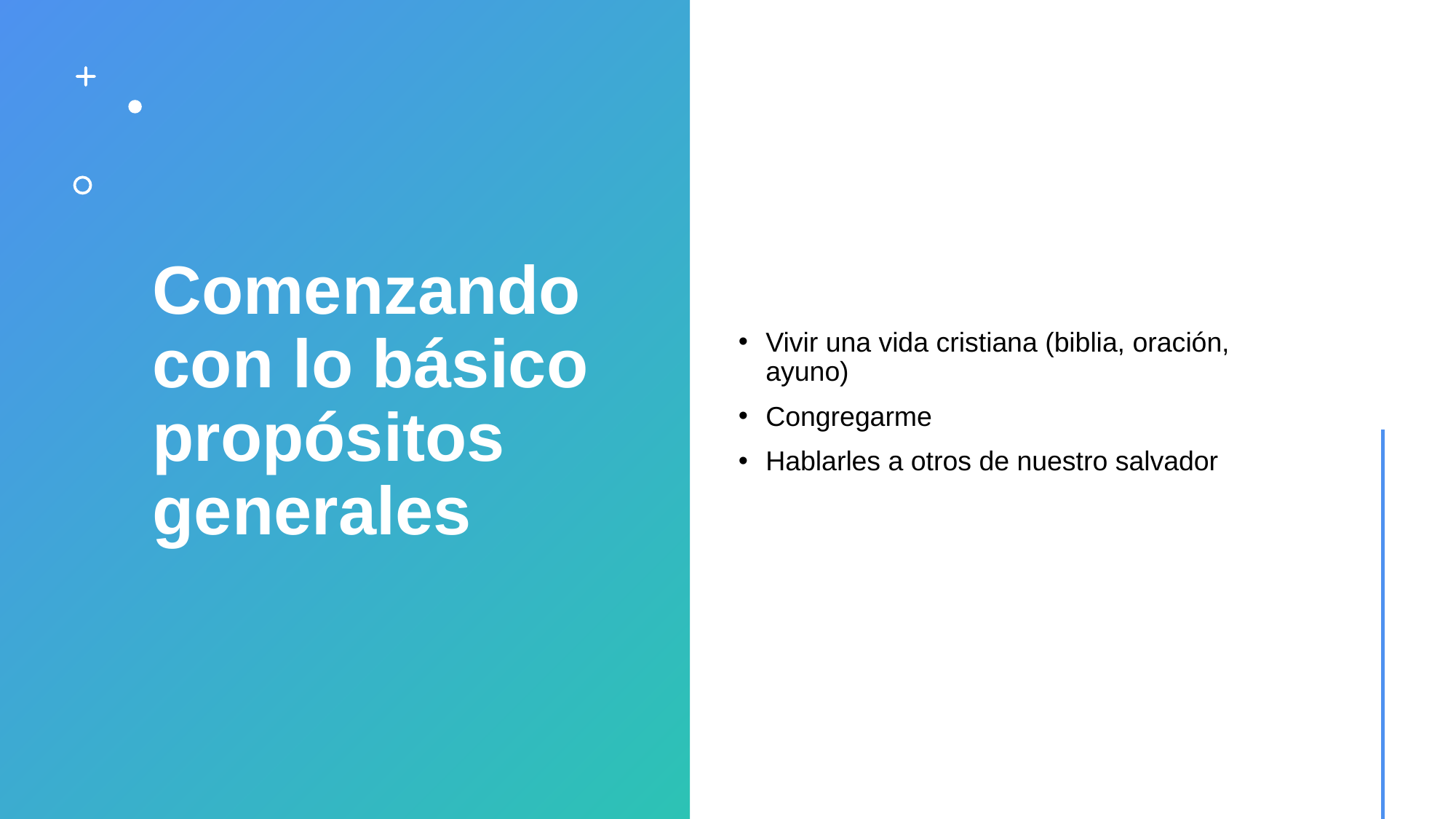

# Comenzando con lo básico propósitos generales
Vivir una vida cristiana (biblia, oración, ayuno)
Congregarme
Hablarles a otros de nuestro salvador